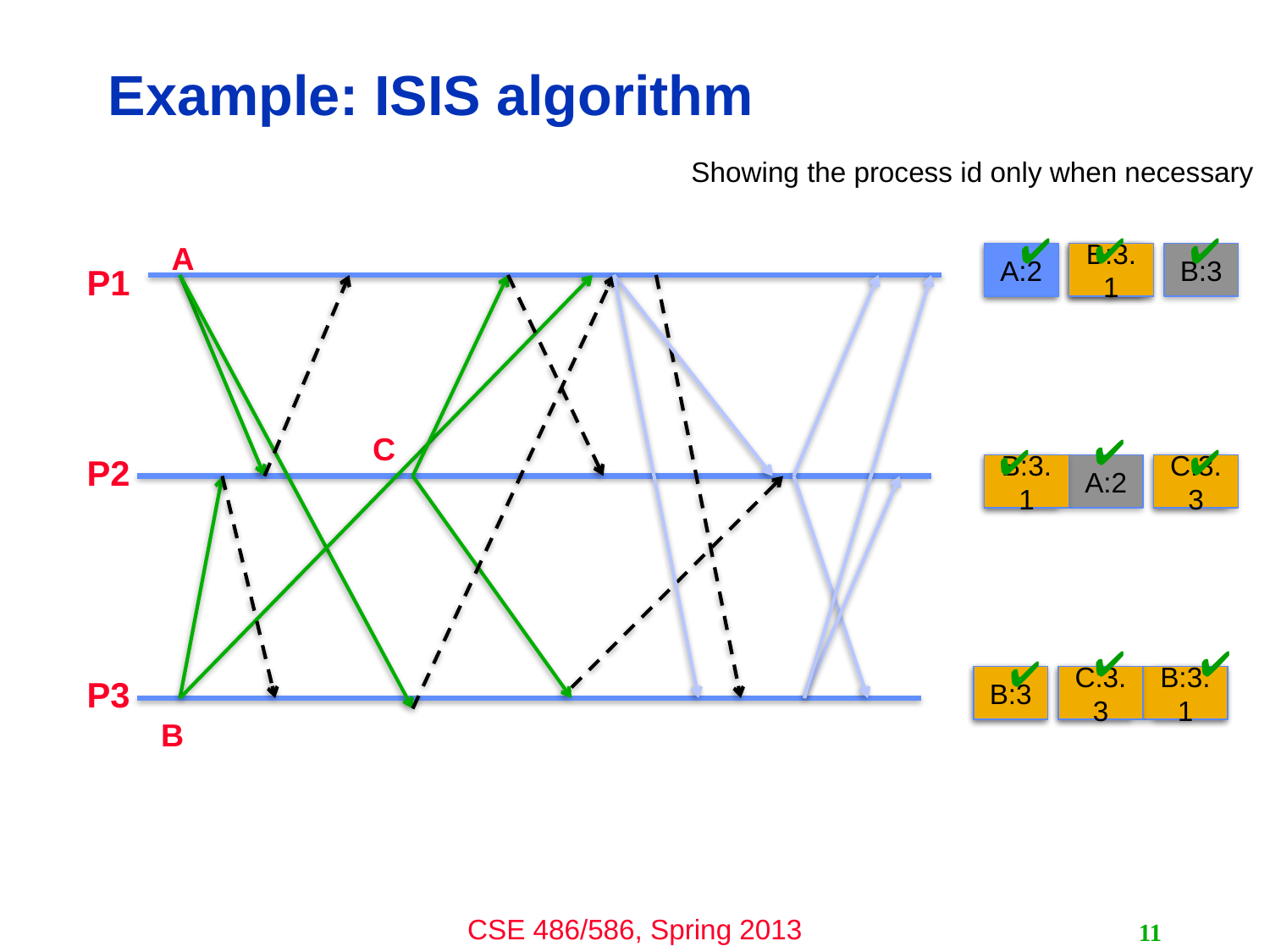

# Example: ISIS algorithm
Showing the process id only when necessary
✔
✔
✔
A
A:1
A:2
C:2
C:3.3
B:3.1
B:3
P1
C
✔
✔
✔
P2
B:1
B:3.1
A:2
C:3
C:3.3
✔
✔
✔
P3
B:1
B:3
A:2
C:3.3
B:3.1
C:3
B
11